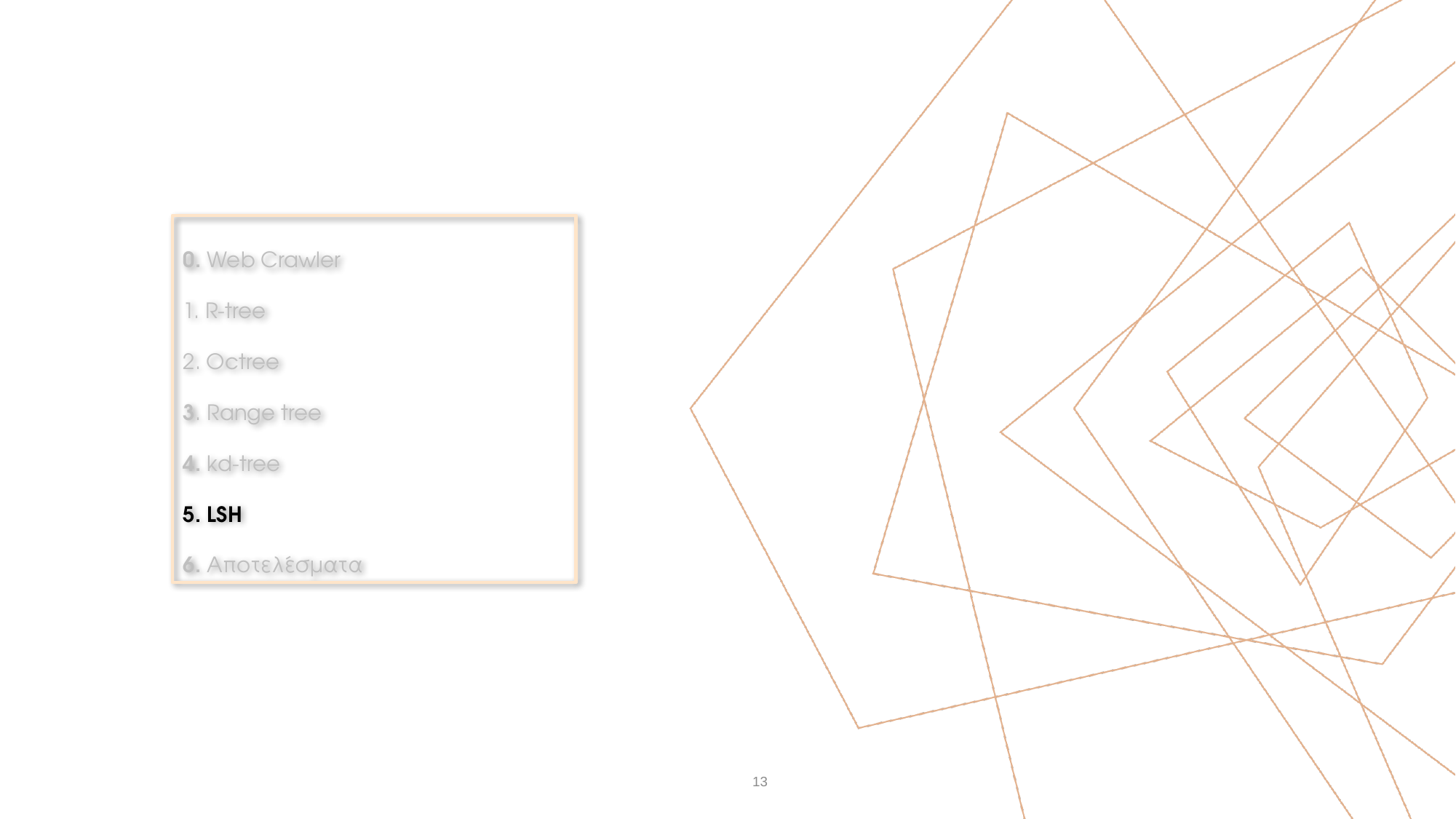

0. Web Crawler
1. R-tree
2. Octree
3. Range tree
4. kd-tree
5. LSH
6. Αποτελέσματα
13